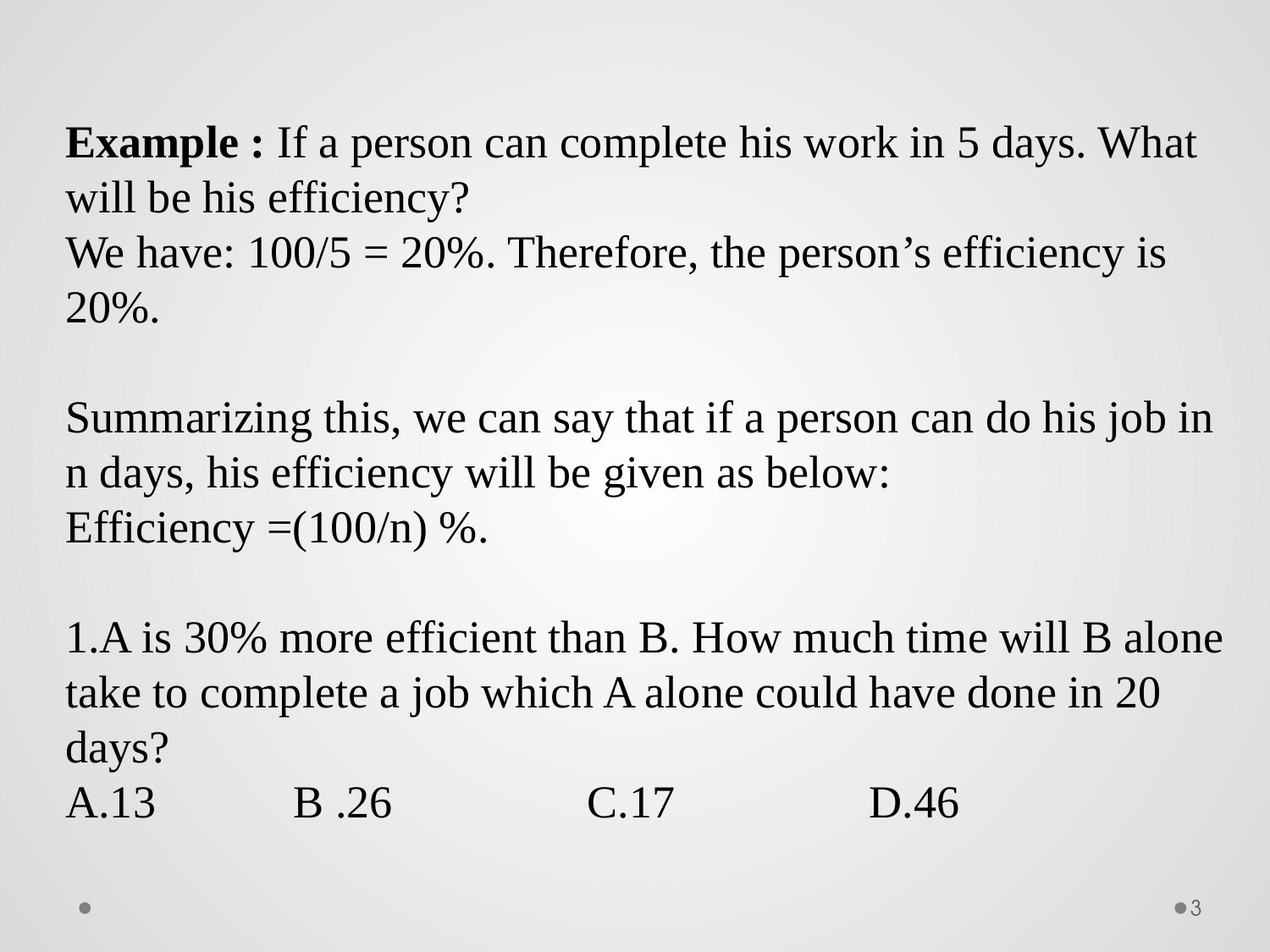

Example : If a person can complete his work in 5 days. What will be his efficiency?
We have: 100/5 = 20%. Therefore, the person’s efficiency is 20%.

Summarizing this, we can say that if a person can do his job in n days, his efficiency will be given as below:
Efficiency =(100/n) %.

1.A is 30% more efficient than B. How much time will B alone take to complete a job which A alone could have done in 20 days?
A.13            B .26                 C.17                 D.46
3